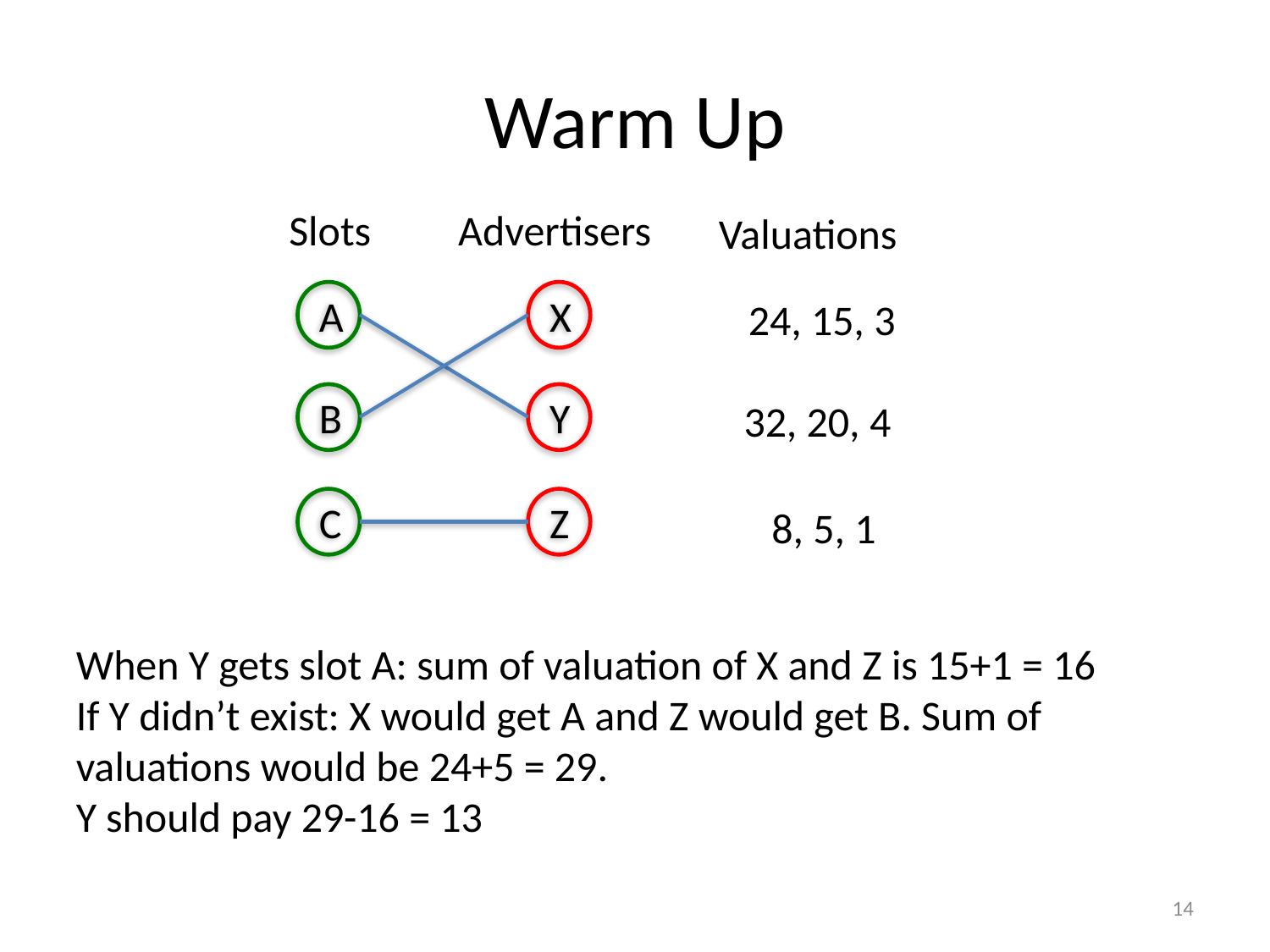

# Warm Up
Slots
A
B
C
Advertisers
X
Y
Z
Valuations
24, 15, 3
32, 20, 4
8, 5, 1
When Y gets slot A: sum of valuation of X and Z is 15+1 = 16
If Y didn’t exist: X would get A and Z would get B. Sum of valuations would be 24+5 = 29.
Y should pay 29-16 = 13
14